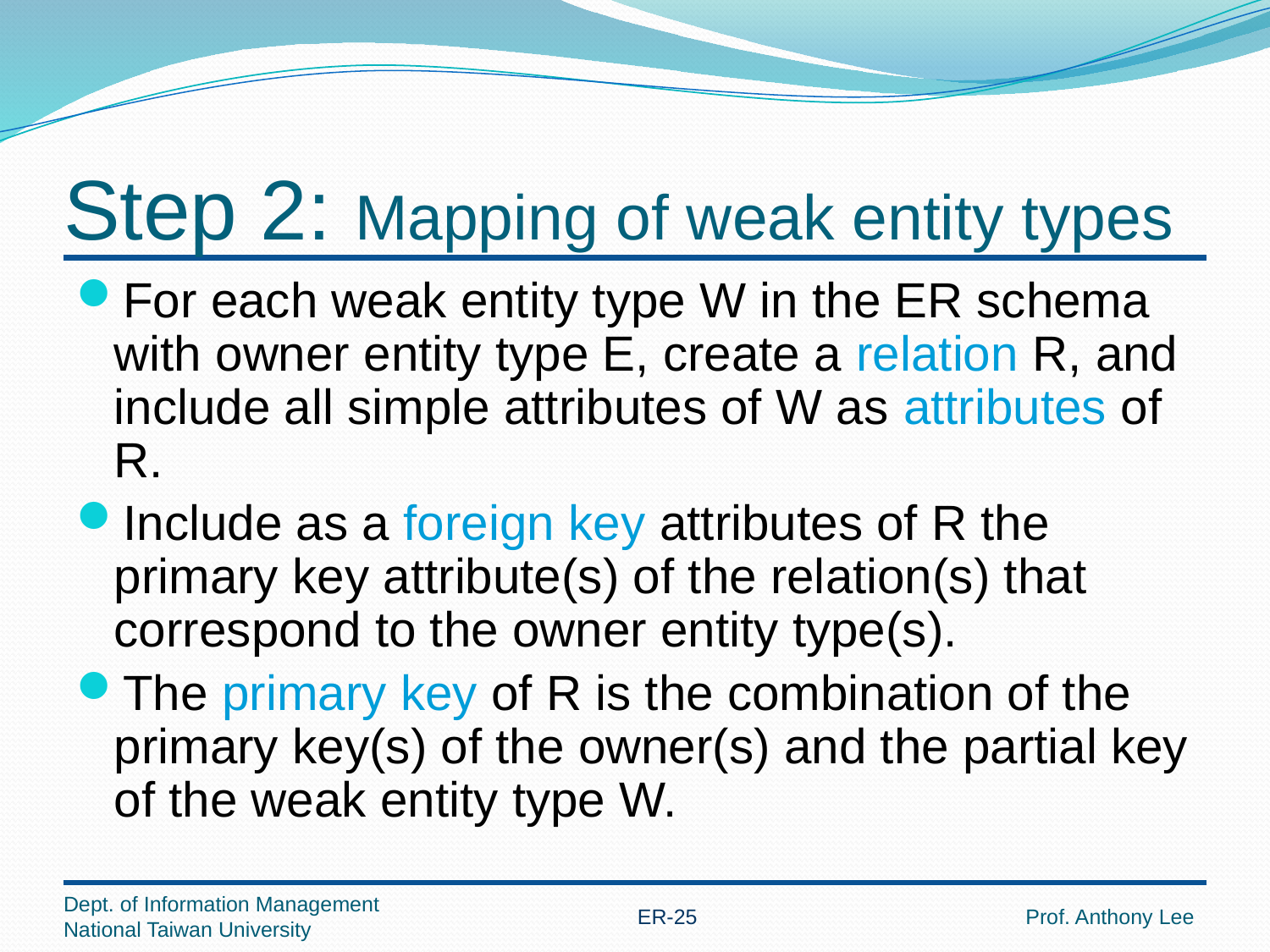

# Step 2: Mapping of weak entity types
For each weak entity type W in the ER schema with owner entity type E, create a relation R, and include all simple attributes of W as attributes of R.
Include as a foreign key attributes of R the primary key attribute(s) of the relation(s) that correspond to the owner entity type(s).
The primary key of R is the combination of the primary key(s) of the owner(s) and the partial key of the weak entity type W.